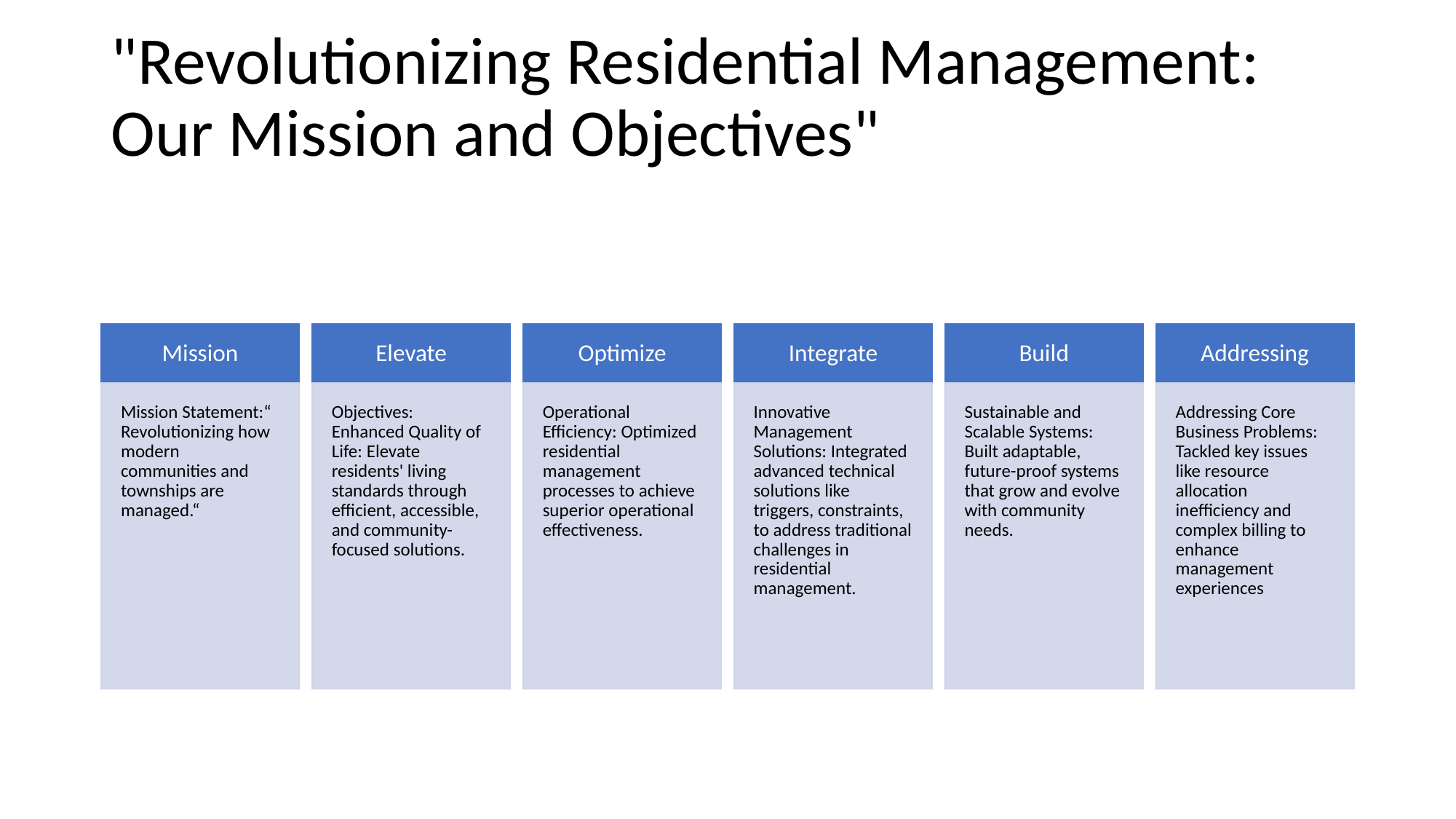

# "Revolutionizing Residential Management: Our Mission and Objectives"
Mission
Mission Statement:“ Revolutionizing how modern communities and townships are managed.“
Elevate
Objectives: Enhanced Quality of Life: Elevate residents' living standards through efficient, accessible, and community-focused solutions.
Optimize
Operational Efficiency: Optimized residential management processes to achieve superior operational effectiveness.
Integrate
Innovative Management Solutions: Integrated advanced technical solutions like triggers, constraints, to address traditional challenges in residential management.
Build
Sustainable and Scalable Systems: Built adaptable, future-proof systems that grow and evolve with community needs.
Addressing
Addressing Core Business Problems: Tackled key issues like resource allocation inefficiency and complex billing to enhance management experiences